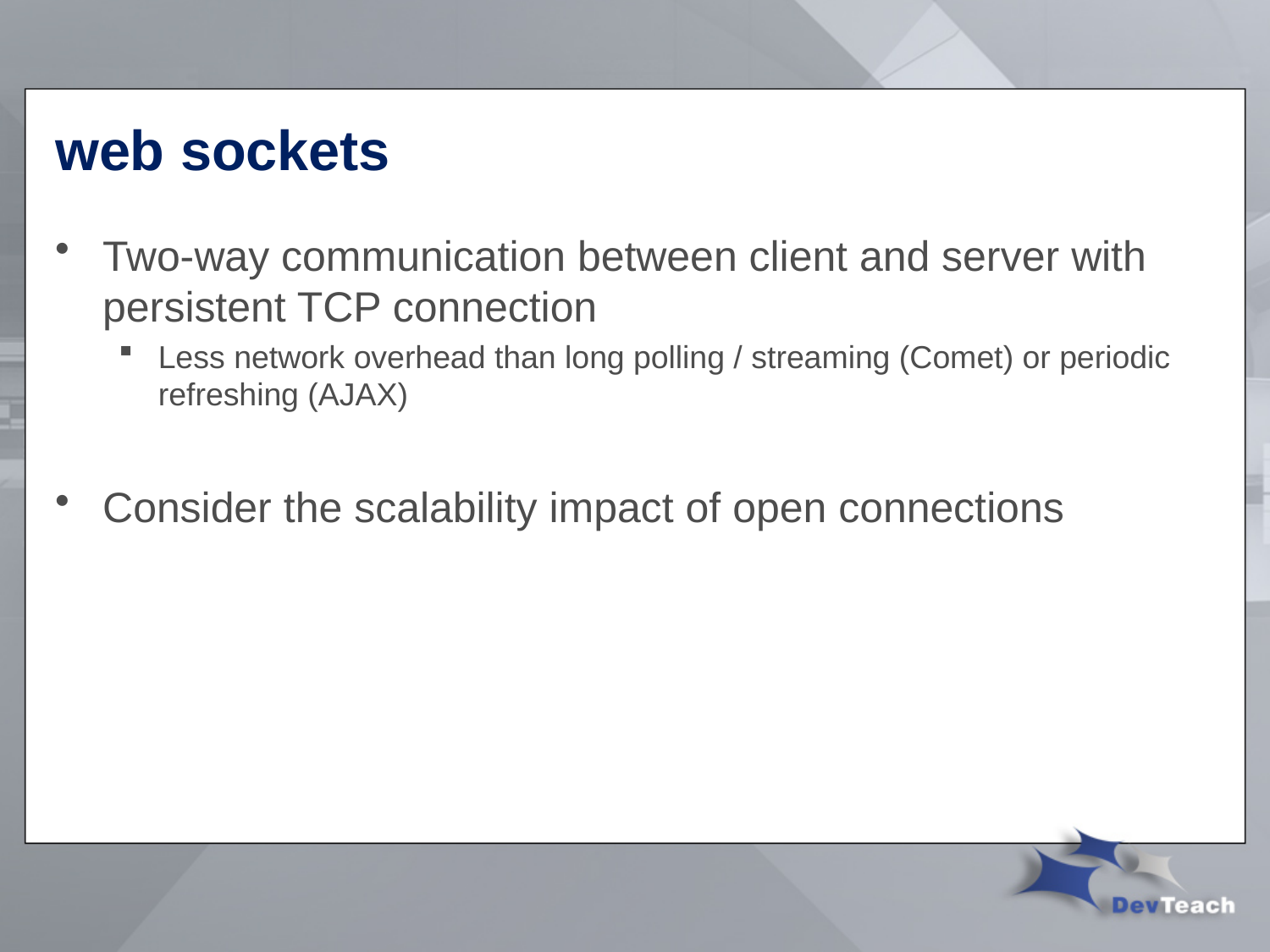

# web sockets
Two-way communication between client and server with persistent TCP connection
Less network overhead than long polling / streaming (Comet) or periodic refreshing (AJAX)

Consider the scalability impact of open connections